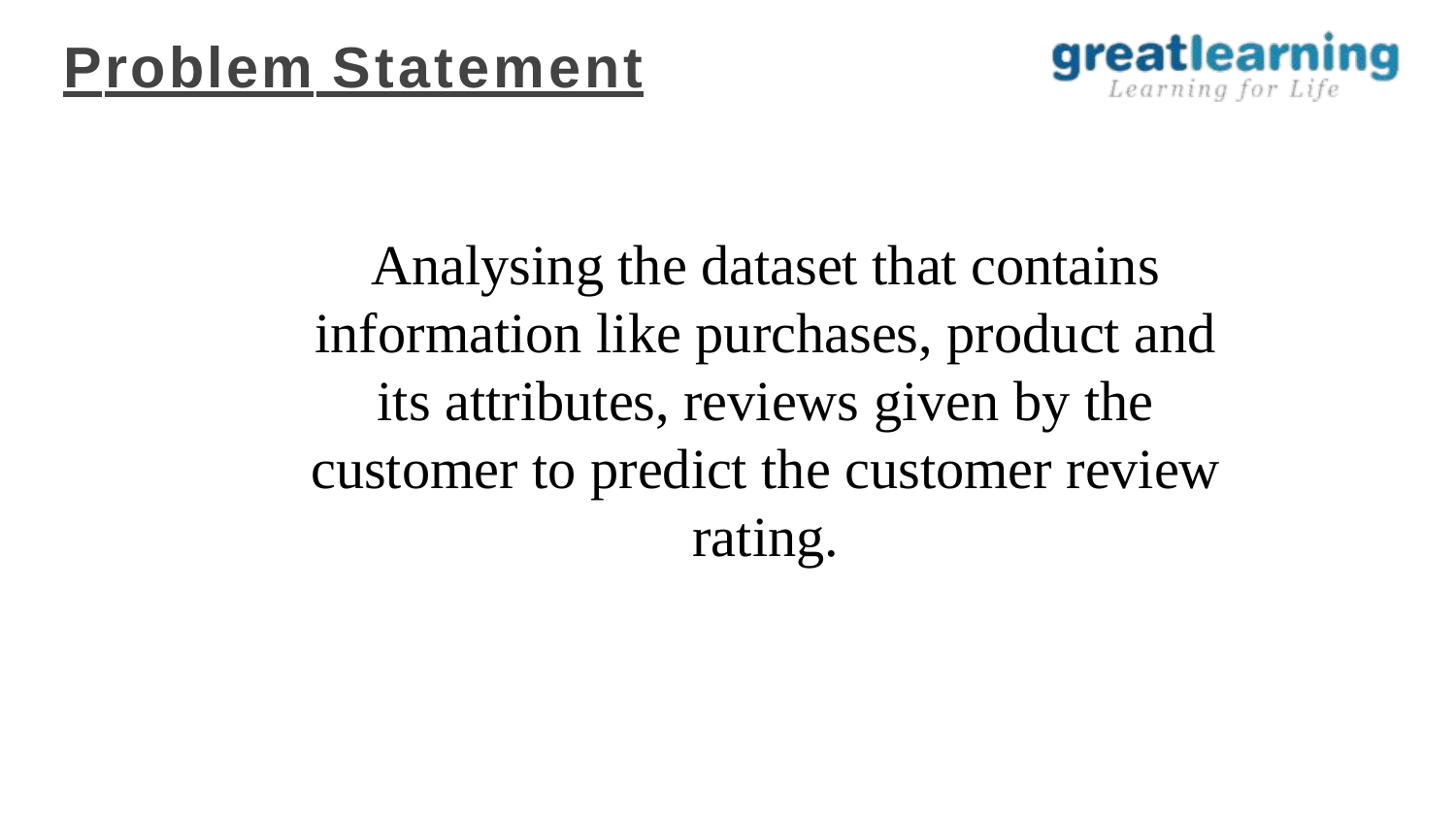

# Problem Statement
Analysing the dataset that contains information like purchases, product and its attributes, reviews given by the customer to predict the customer review rating.